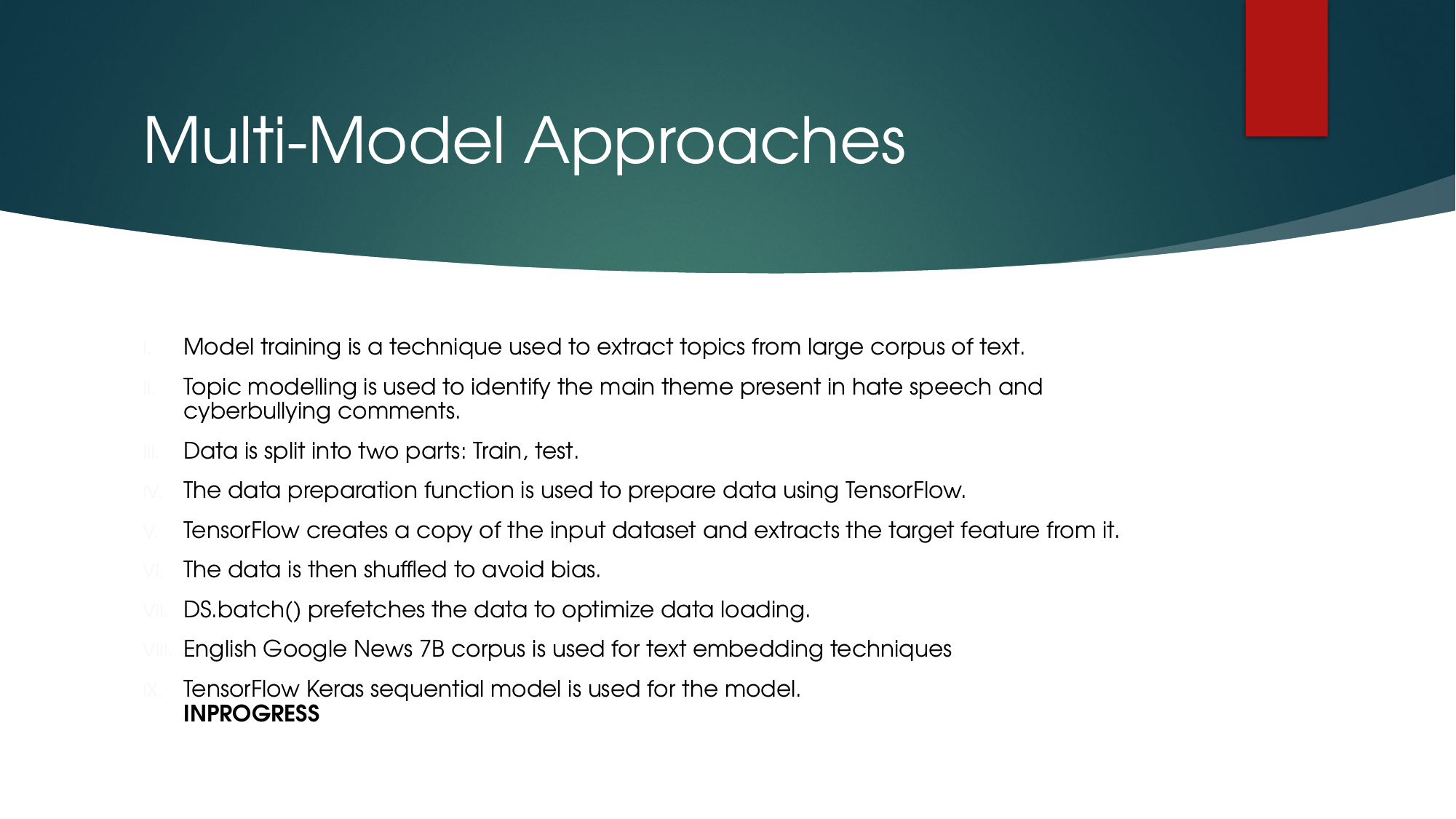

# Multi-Model Approaches

Model training is a technique used to extract topics from large corpus of text.
Topic modelling is used to identify the main theme present in hate speech and cyberbullying comments.
Data is split into two parts: Train, test.
The data preparation function is used to prepare data using TensorFlow.
TensorFlow creates a copy of the input dataset and extracts the target feature from it.
The data is then shuffled to avoid bias.
DS.batch() prefetches the data to optimize data loading.
English Google News 7B corpus is used for text embedding techniques
TensorFlow Keras sequential model is used for the model.
INPROGRESS